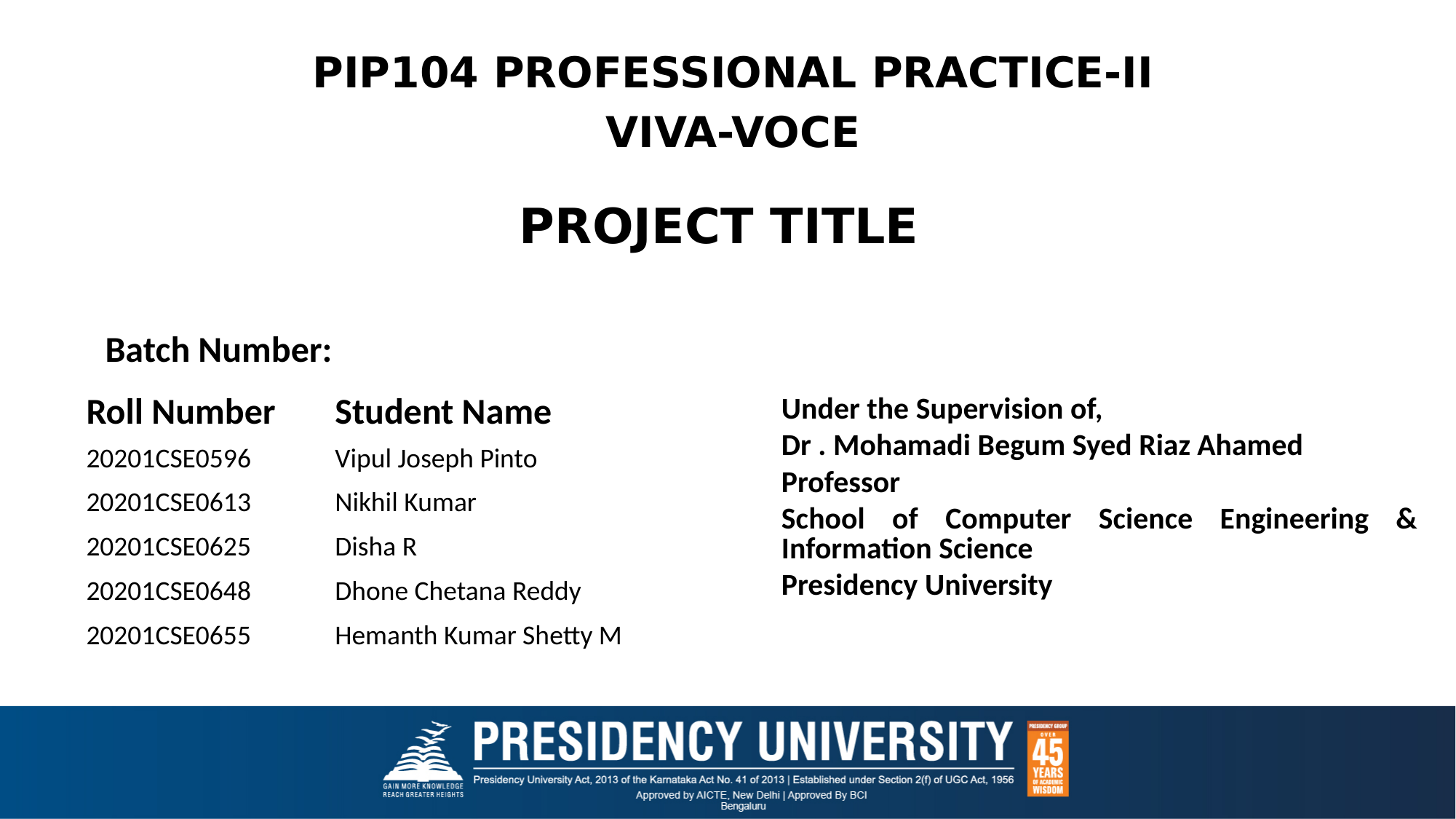

PIP104 PROFESSIONAL PRACTICE-II
VIVA-VOCE
# PROJECT TITLE
Batch Number:

Under the Supervision of,
Dr . Mohamadi Begum Syed Riaz Ahamed
Professor
School of Computer Science Engineering & Information Science
Presidency University

| Roll Number | Student Name |
| --- | --- |
| 20201CSE0596 | Vipul Joseph Pinto |
| 20201CSE0613 | Nikhil Kumar |
| 20201CSE0625 | Disha R |
| 20201CSE0648 | Dhone Chetana Reddy |
| 20201CSE0655 | Hemanth Kumar Shetty M |